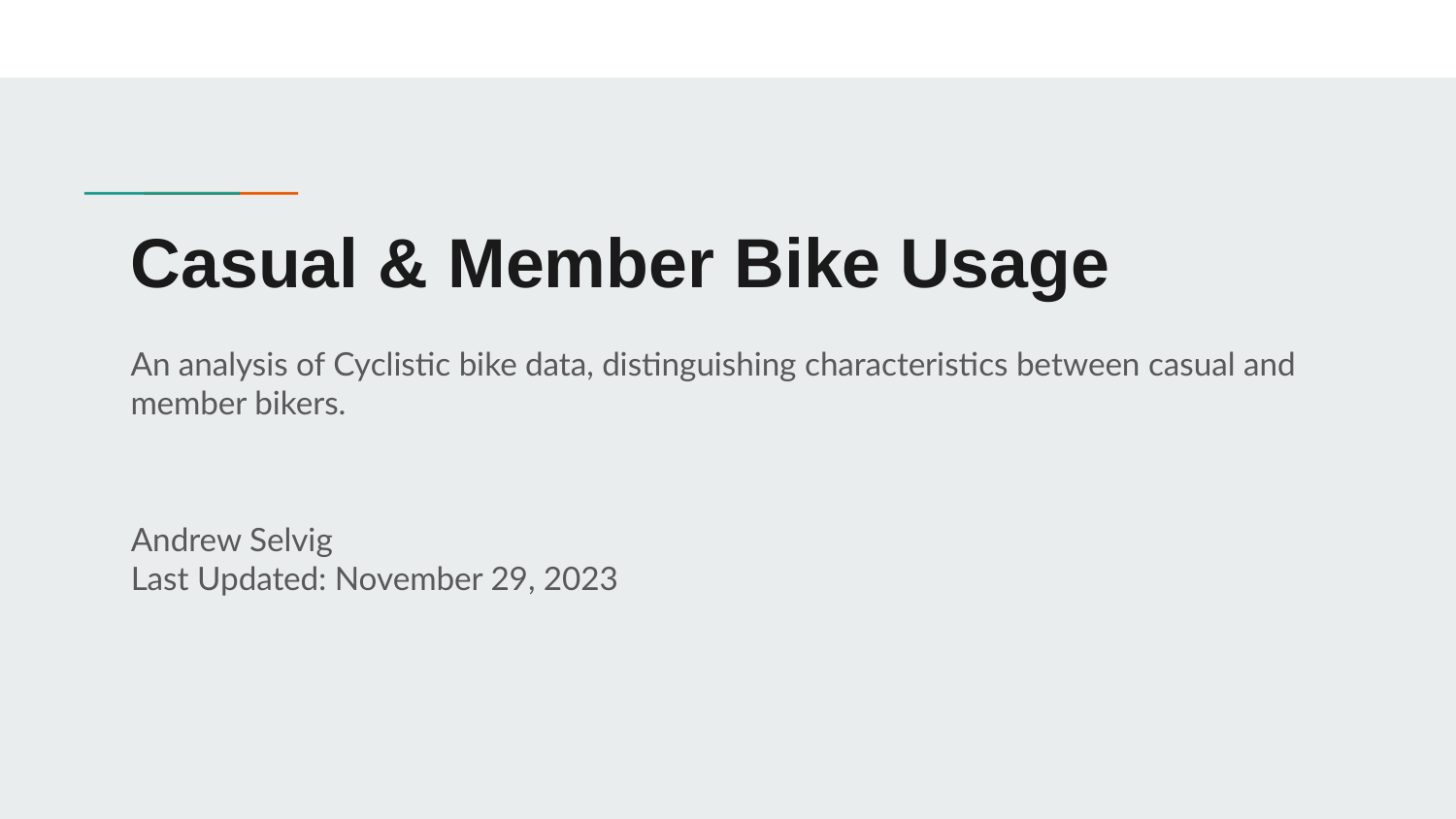

# Casual & Member Bike Usage
An analysis of Cyclistic bike data, distinguishing characteristics between casual and member bikers.
Andrew Selvig
Last Updated: November 29, 2023